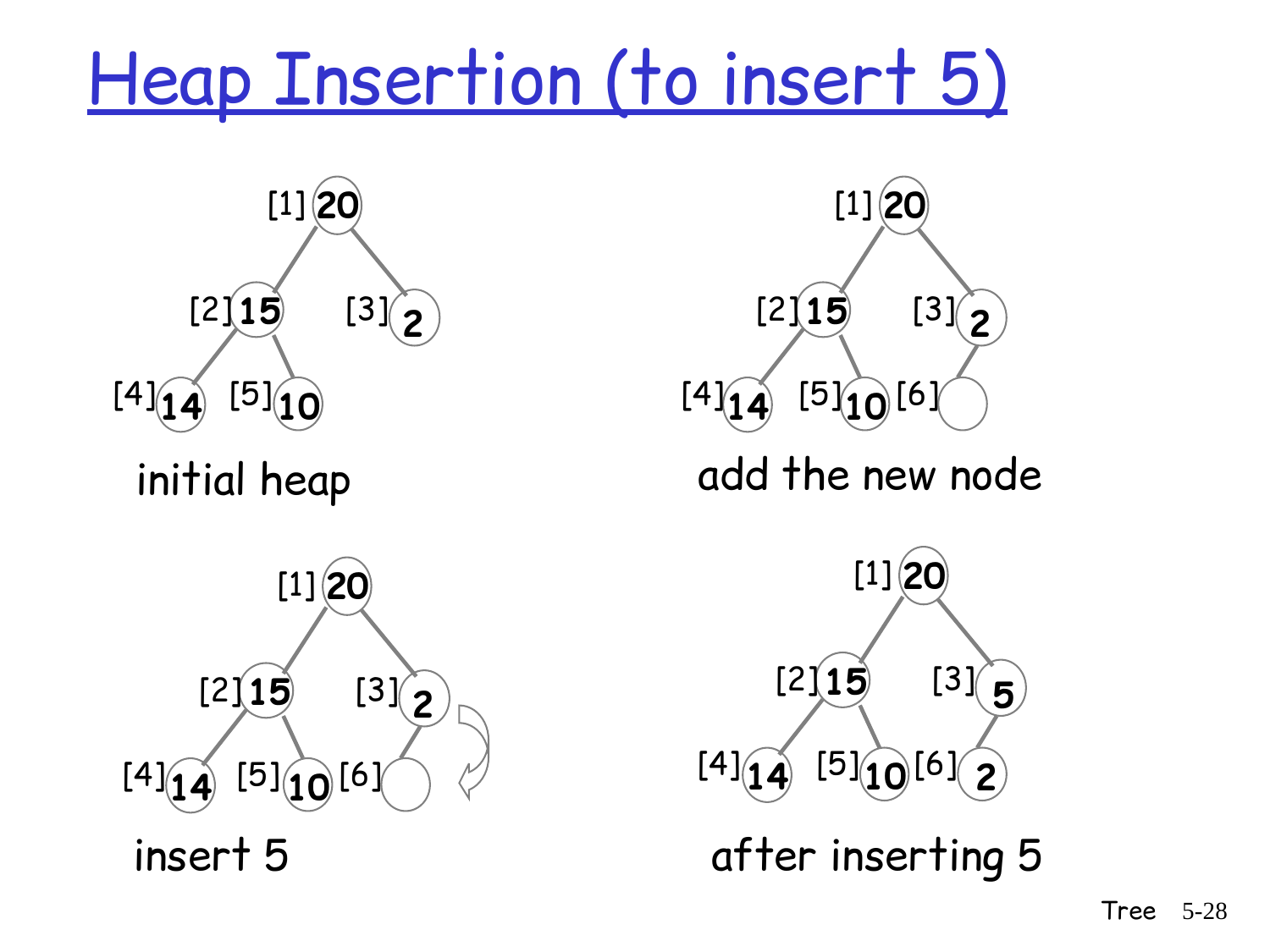

# Heap Insertion (to insert 5)
[1]
20

[2]
15

[3]

2

[4]
[5]
14

10

[1]
20

[2]
15

[3]

2

[4]
[5]
[6]
14

10

add the new node
initial heap
[1]
20

[2]
15

[3]

[4]
[5]
[6]
14

10

after inserting 5
[1]
20

[2]
15

[3]

2

[4]
[5]
[6]
14

10

5

2
insert 5
Tree
5-28